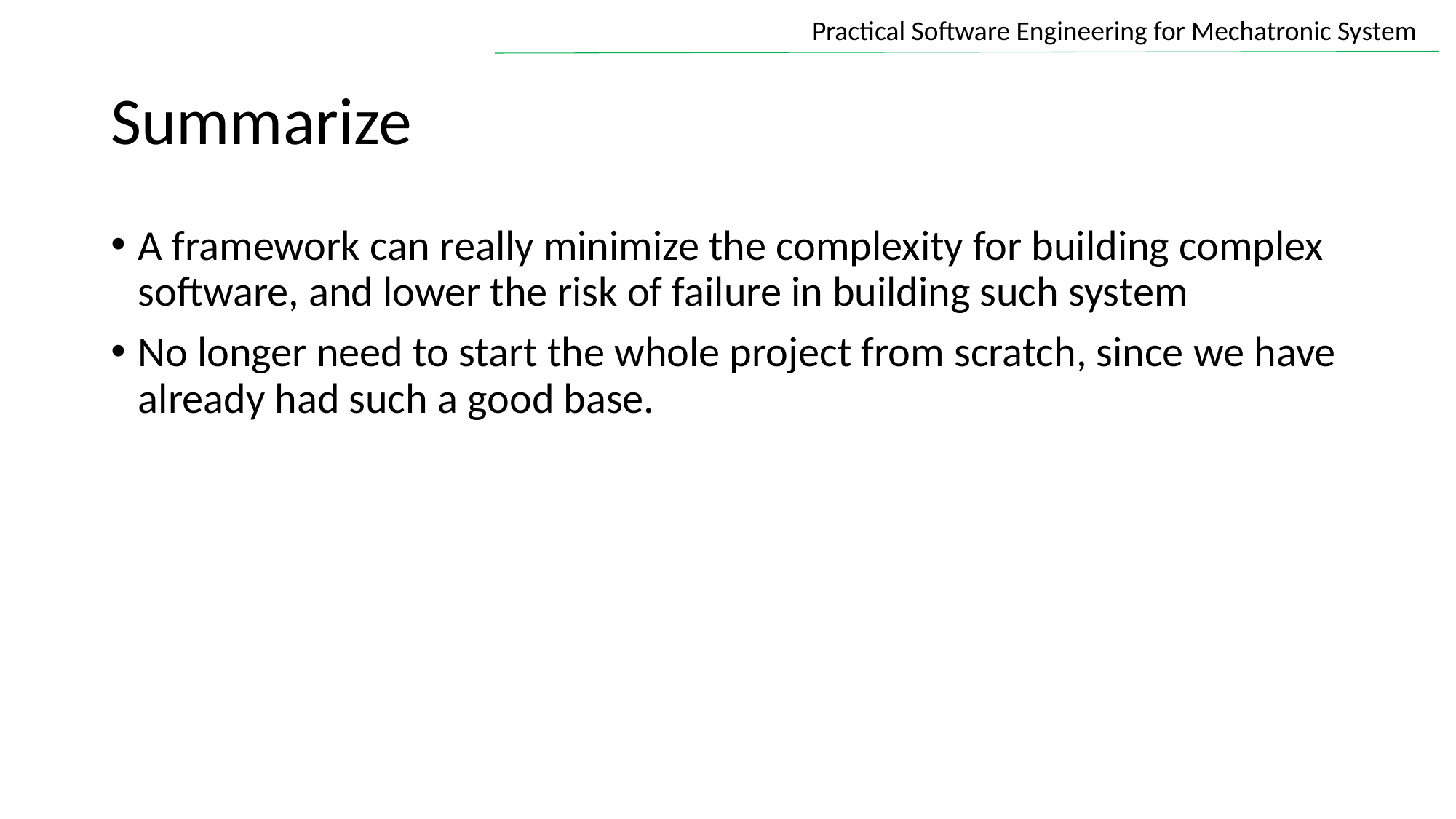

# Summarize
A framework can really minimize the complexity for building complex software, and lower the risk of failure in building such system
No longer need to start the whole project from scratch, since we have already had such a good base.